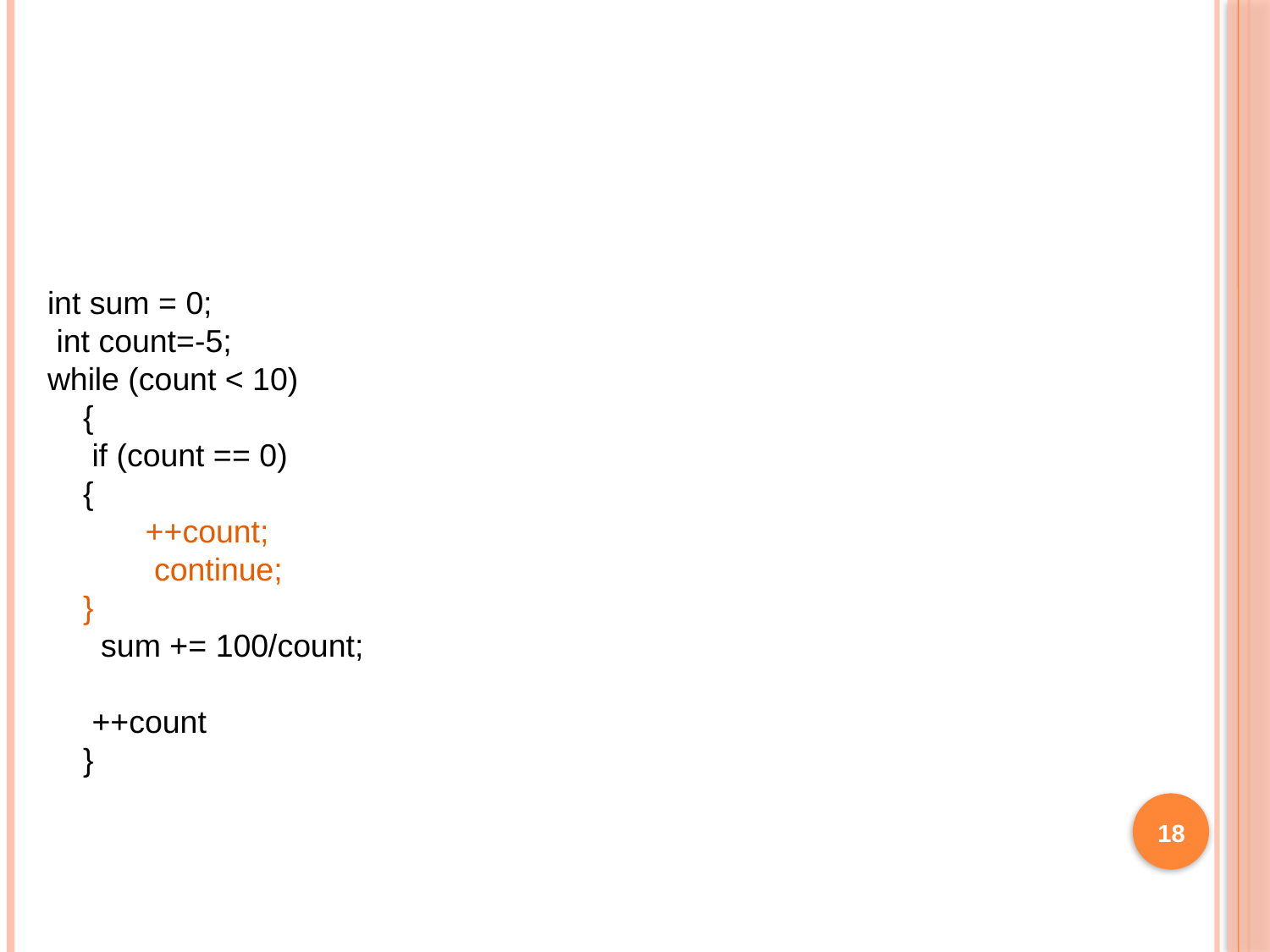

#
int sum = 0;
 int count=-5;
while (count < 10)
    {
     if (count == 0)
    {
           ++count;
            continue;
    }
      sum += 100/count;

     ++count
    }

18